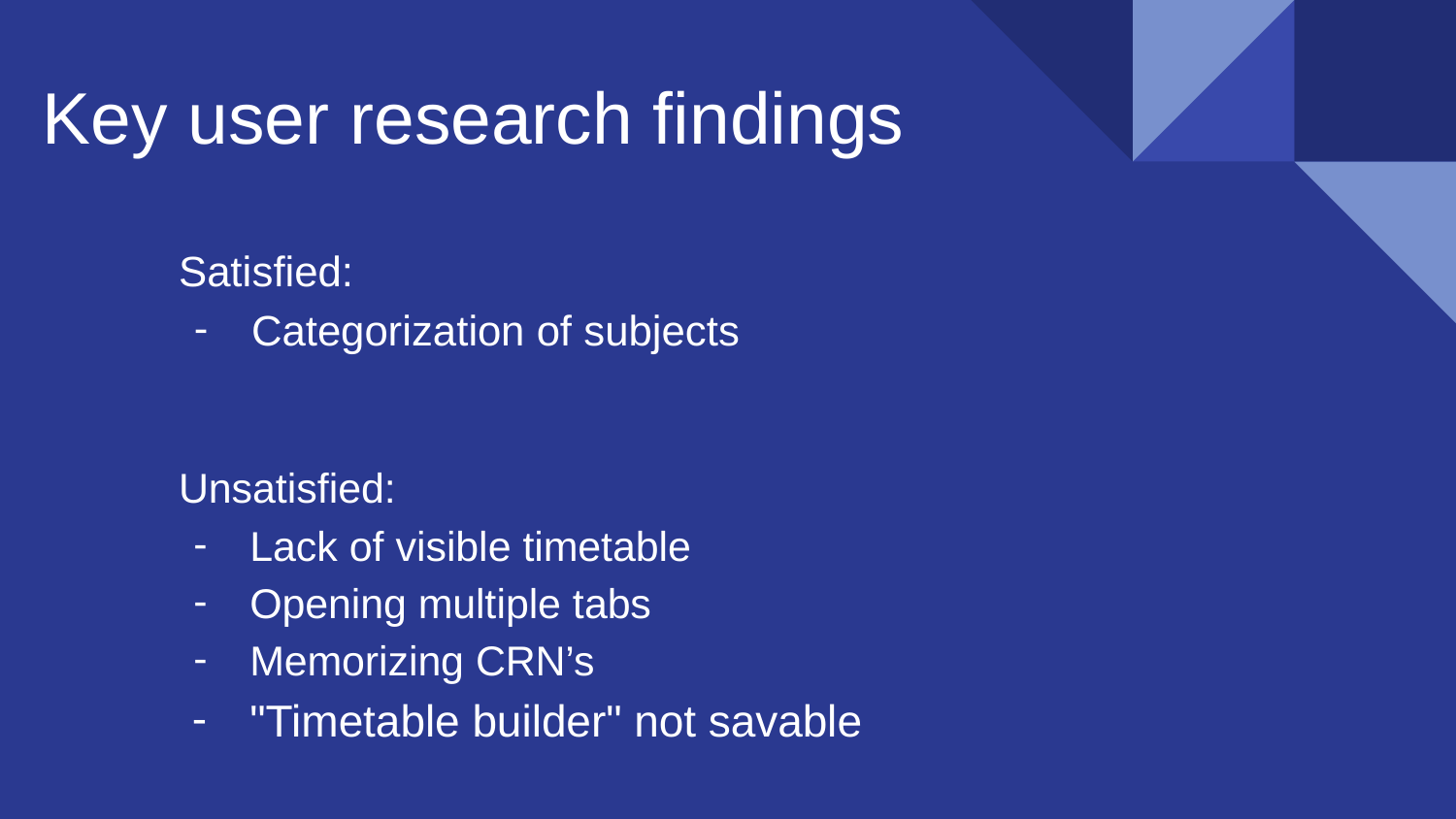

# Key user research findings
Satisfied:
Categorization of subjects

Unsatisfied:
Lack of visible timetable
Opening multiple tabs
Memorizing CRN’s
"Timetable builder" not savable